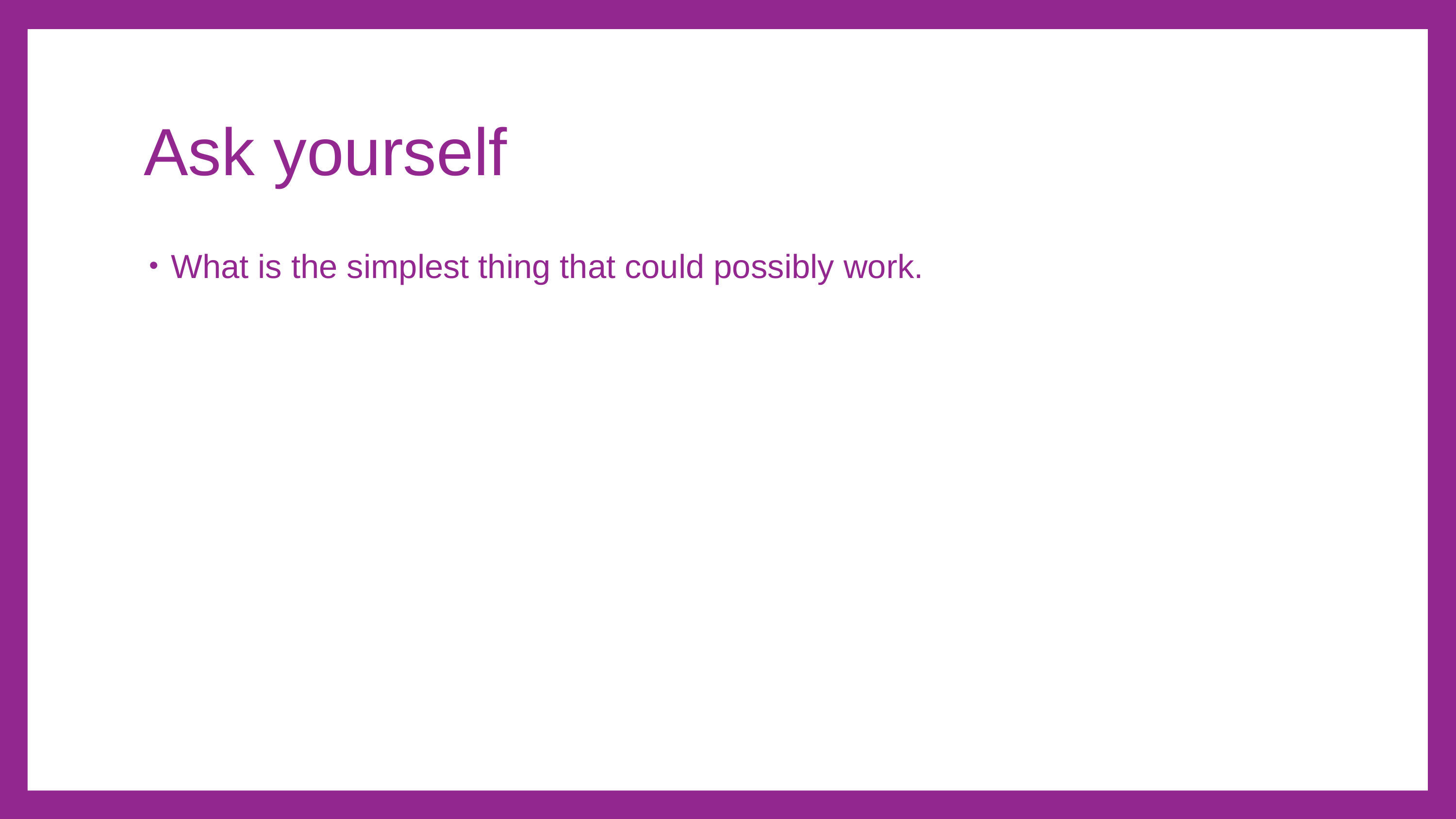

# Ask yourself
What is the simplest thing that could possibly work.